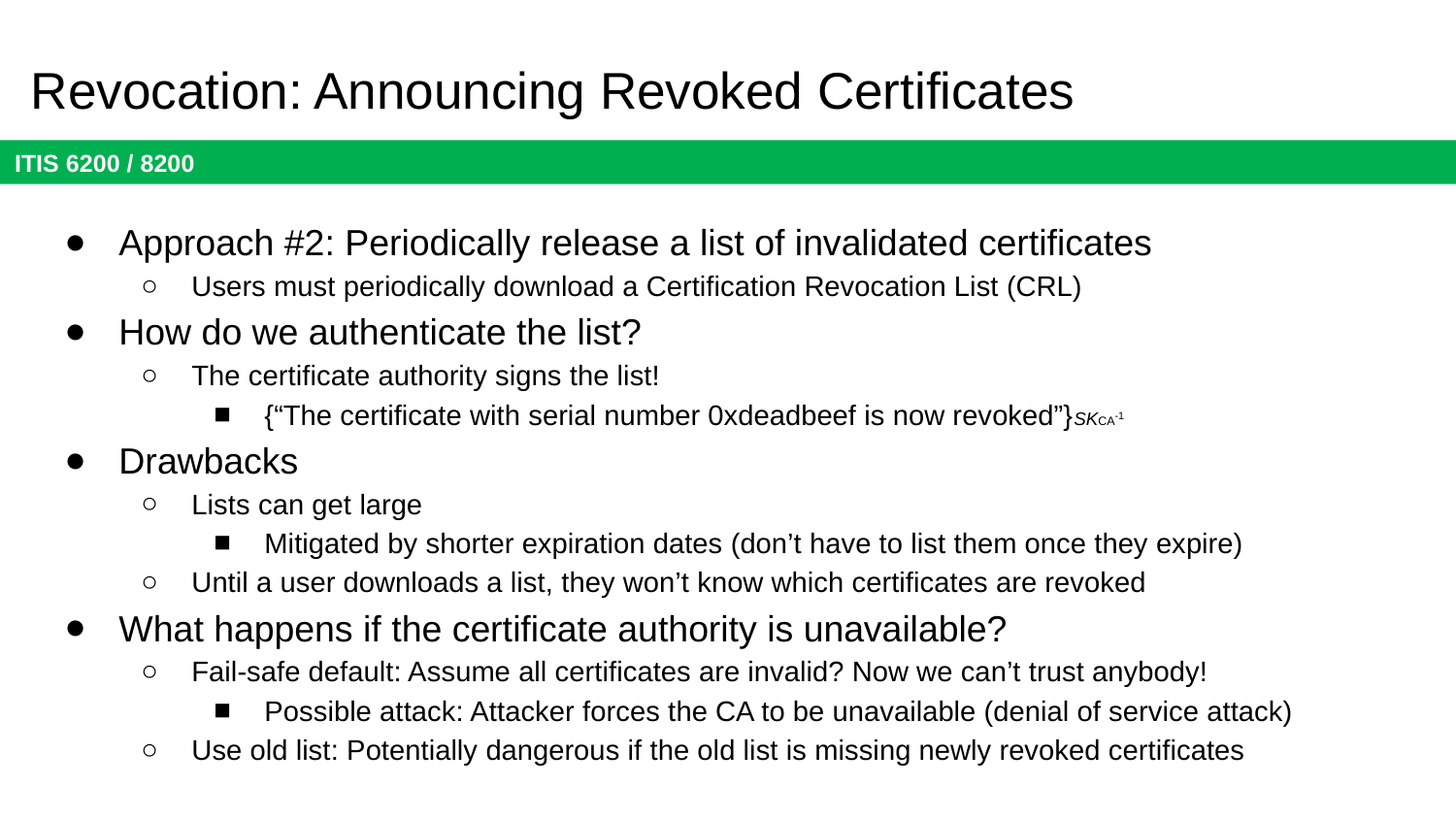

# Revocation: Announcing Revoked Certificates
Approach #2: Periodically release a list of invalidated certificates
Users must periodically download a Certification Revocation List (CRL)
How do we authenticate the list?
The certificate authority signs the list!
{“The certificate with serial number 0xdeadbeef is now revoked”}SKCA-1
Drawbacks
Lists can get large
Mitigated by shorter expiration dates (don’t have to list them once they expire)
Until a user downloads a list, they won’t know which certificates are revoked
What happens if the certificate authority is unavailable?
Fail-safe default: Assume all certificates are invalid? Now we can’t trust anybody!
Possible attack: Attacker forces the CA to be unavailable (denial of service attack)
Use old list: Potentially dangerous if the old list is missing newly revoked certificates